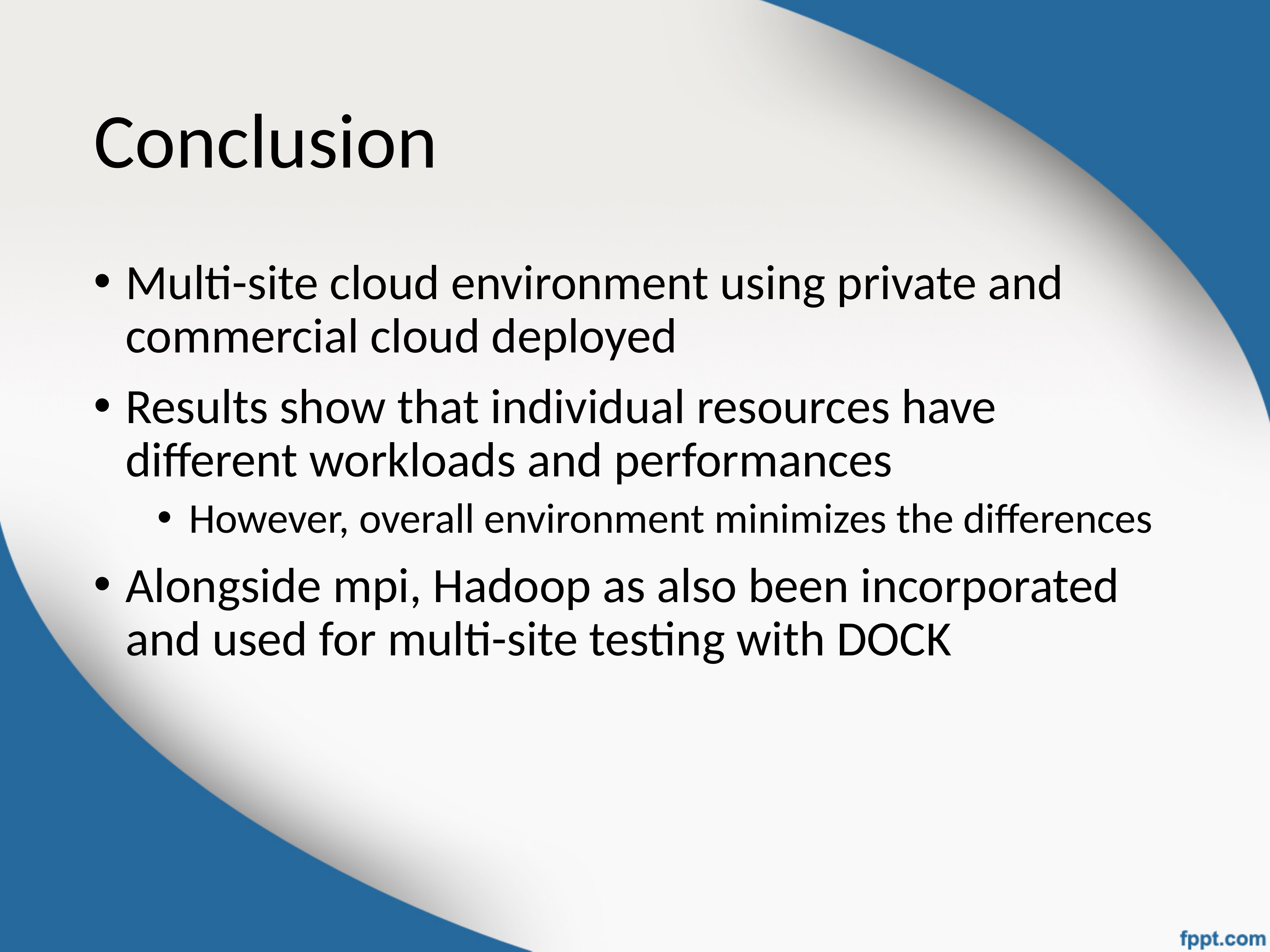

# Conclusion
Multi-site cloud environment using private and commercial cloud deployed
Results show that individual resources have different workloads and performances
However, overall environment minimizes the differences
Alongside mpi, Hadoop as also been incorporated and used for multi-site testing with DOCK